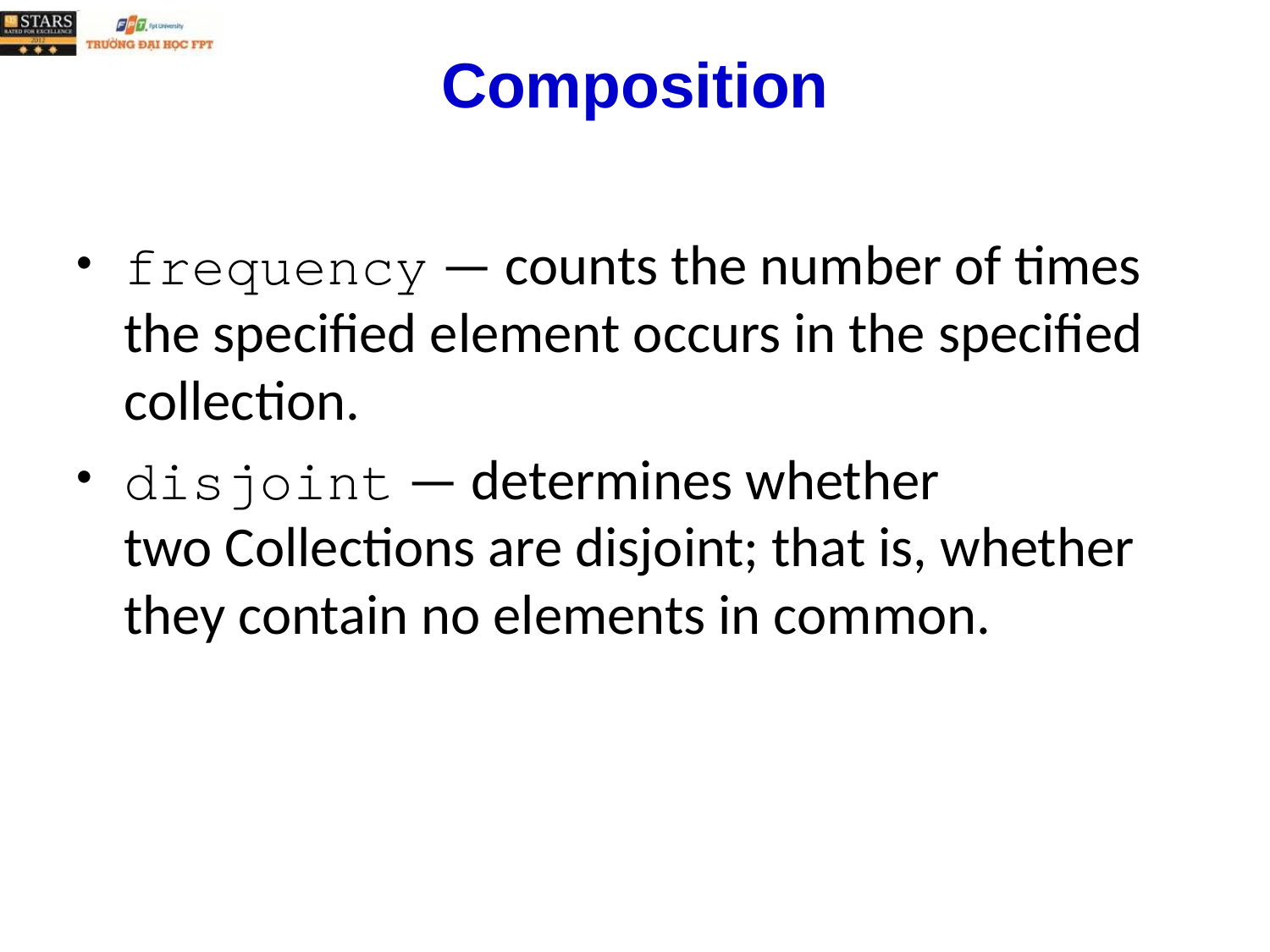

# Composition
frequency — counts the number of times the specified element occurs in the specified collection.
disjoint — determines whether two Collections are disjoint; that is, whether they contain no elements in common.